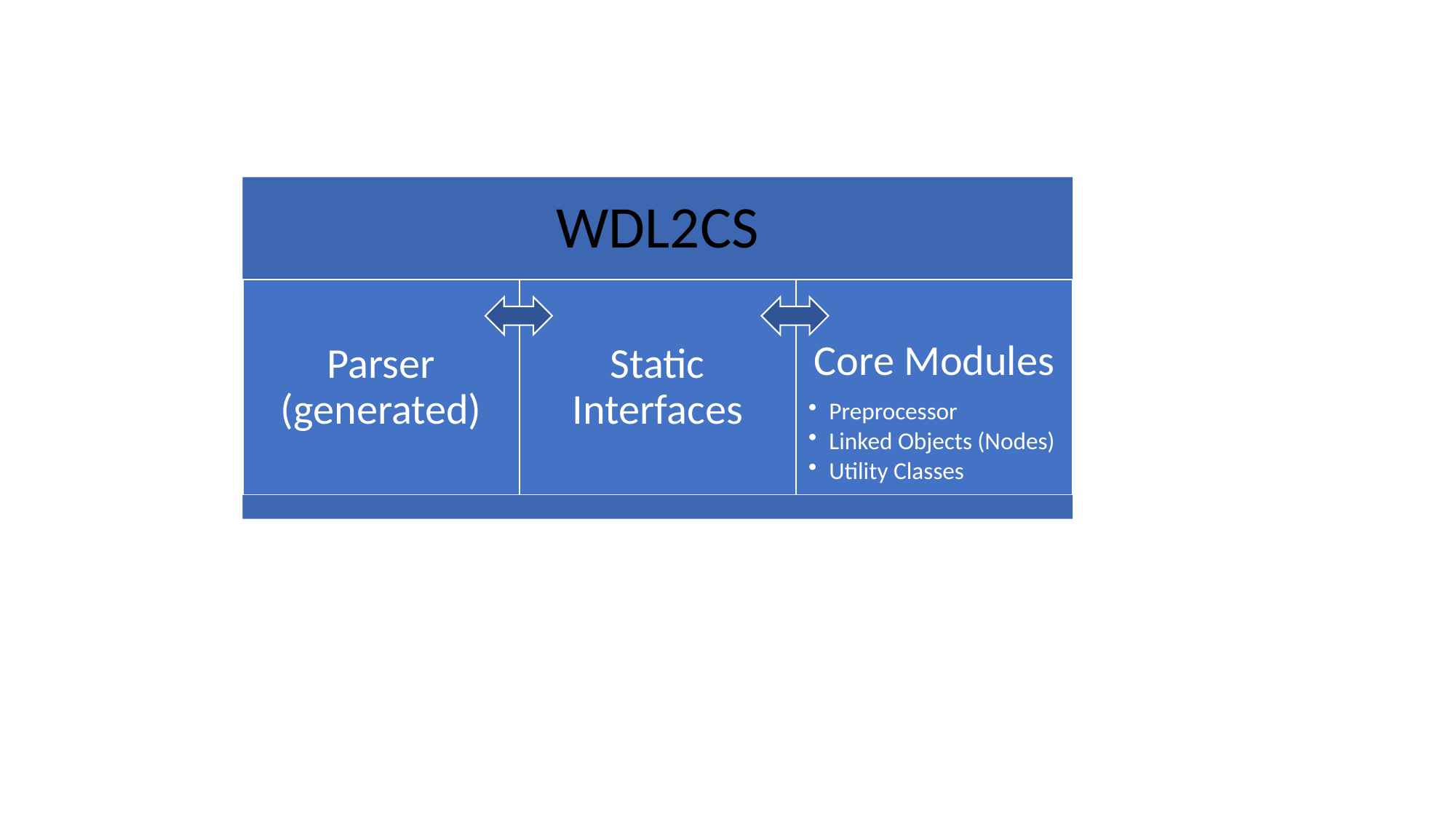

WDL2CS
Parser (generated)
Static Interfaces
Core Modules
Preprocessor
Linked Objects (Nodes)
Utility Classes